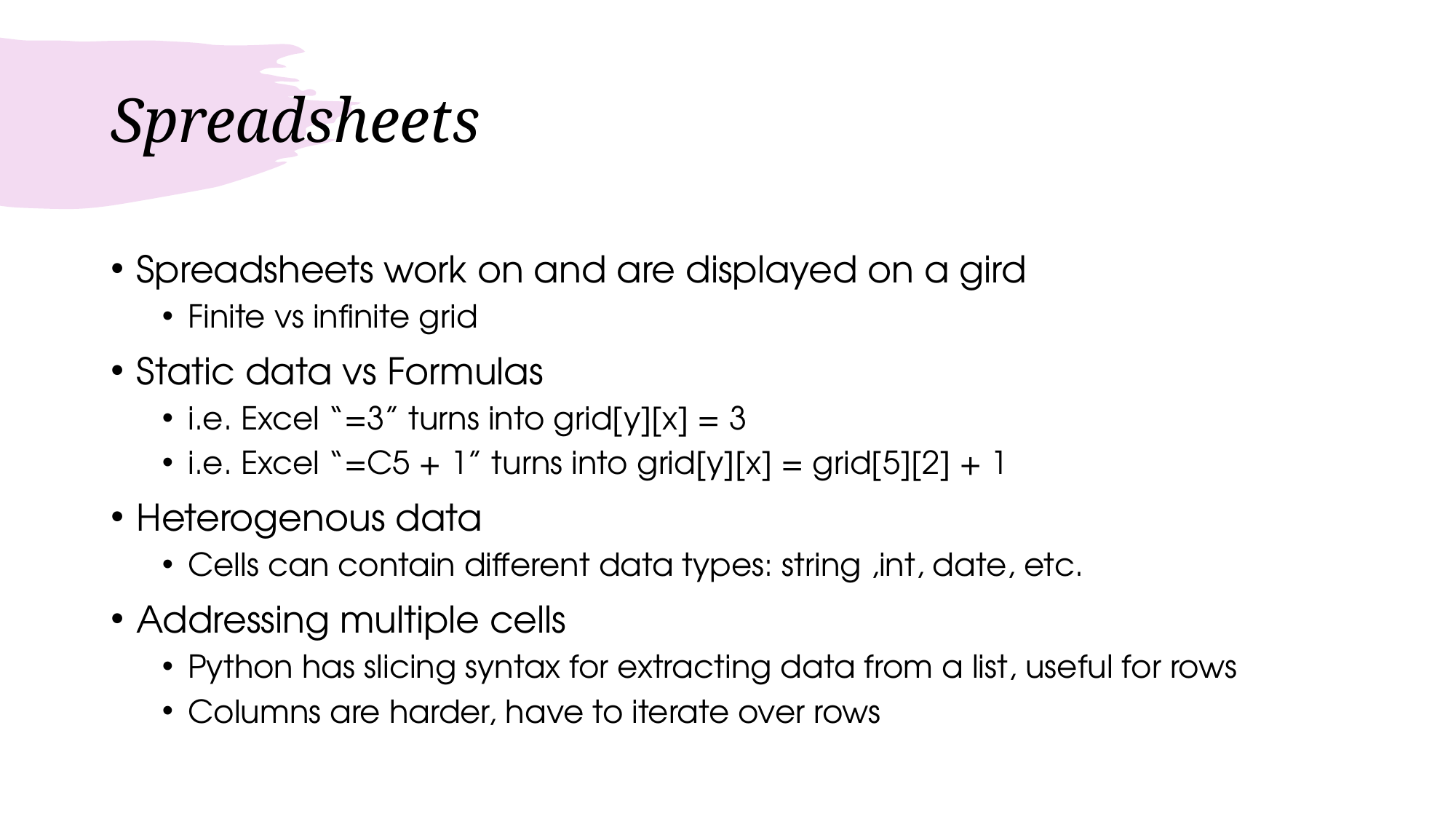

# Spreadsheets
Spreadsheets work on and are displayed on a gird
Finite vs infinite grid
Static data vs Formulas
i.e. Excel “=3” turns into grid[y][x] = 3
i.e. Excel “=C5 + 1” turns into grid[y][x] = grid[5][2] + 1
Heterogenous data
Cells can contain different data types: string ,int, date, etc.
Addressing multiple cells
Python has slicing syntax for extracting data from a list, useful for rows
Columns are harder, have to iterate over rows